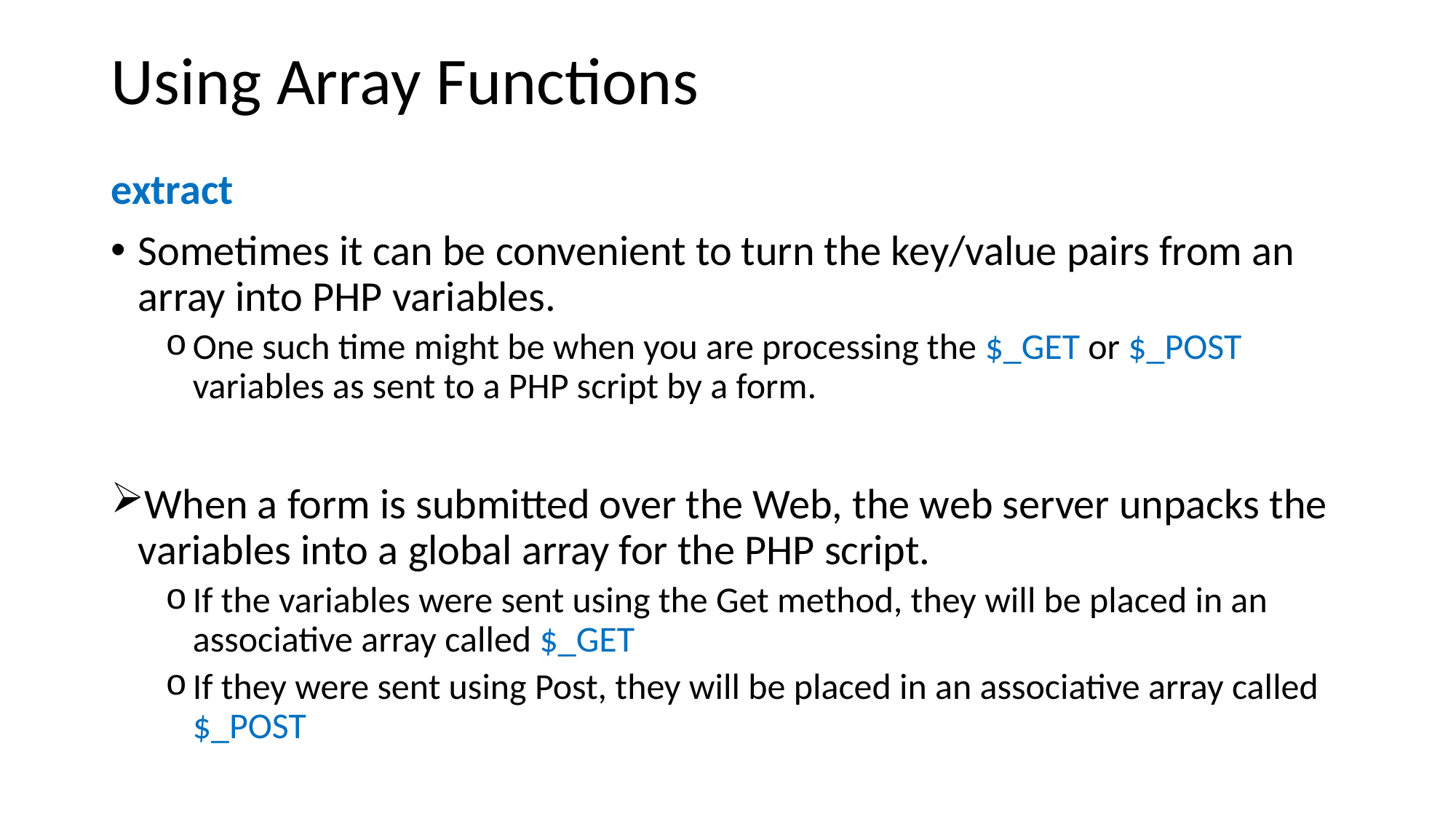

# Using Array Functions
extract
Sometimes it can be convenient to turn the key/value pairs from an array into PHP variables.
One such time might be when you are processing the $_GET or $_POST variables as sent to a PHP script by a form.

When a form is submitted over the Web, the web server unpacks the variables into a global array for the PHP script.
If the variables were sent using the Get method, they will be placed in an associative array called $_GET
If they were sent using Post, they will be placed in an associative array called $_POST